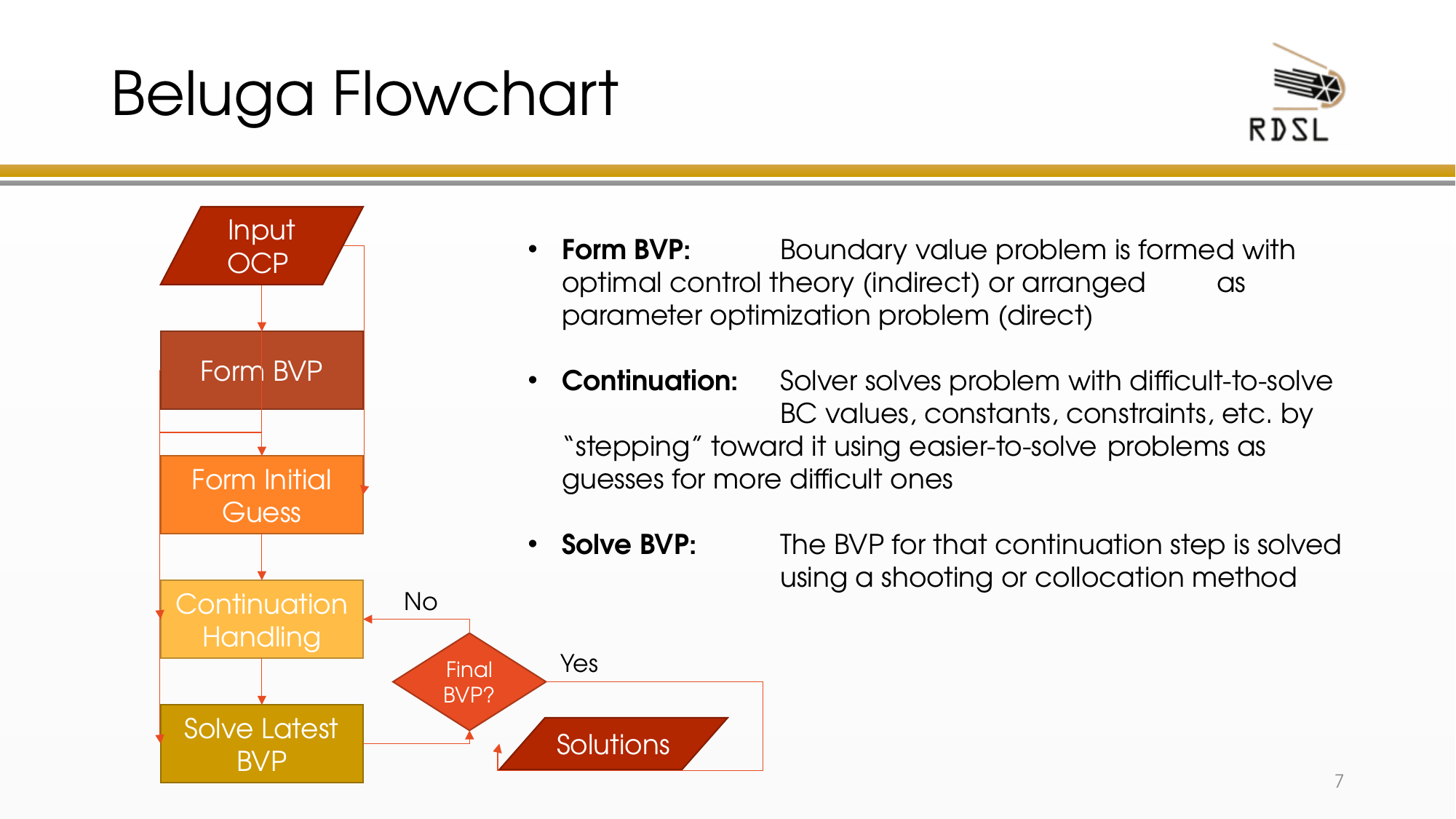

# Beluga Flowchart
Input OCP
Form BVP
Form Initial Guess
Continuation Handling
No
Final BVP?
Yes
Solve Latest BVP
Solutions
Form BVP: 	Boundary value problem is formed with 	optimal control theory (indirect) or arranged 	as parameter optimization problem (direct)

Continuation:	Solver solves problem with difficult-to-solve 	BC values, constants, constraints, etc. by 	“stepping” toward it using easier-to-solve 	problems as guesses for more difficult ones

Solve BVP:	The BVP for that continuation step is solved 	using a shooting or collocation method
7